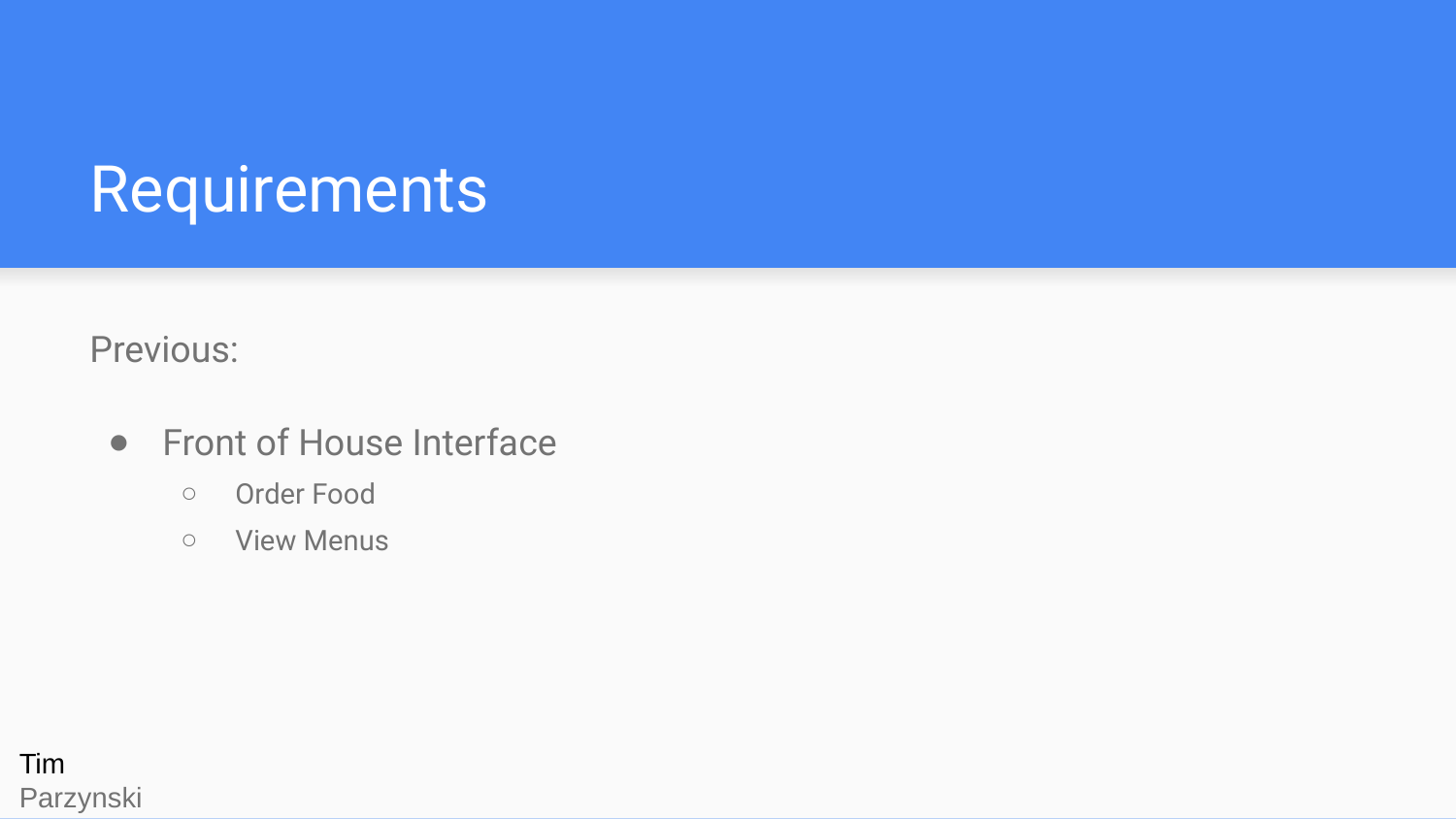

# Requirements
Previous:
Front of House Interface
Order Food
View Menus

Tim Parzynski